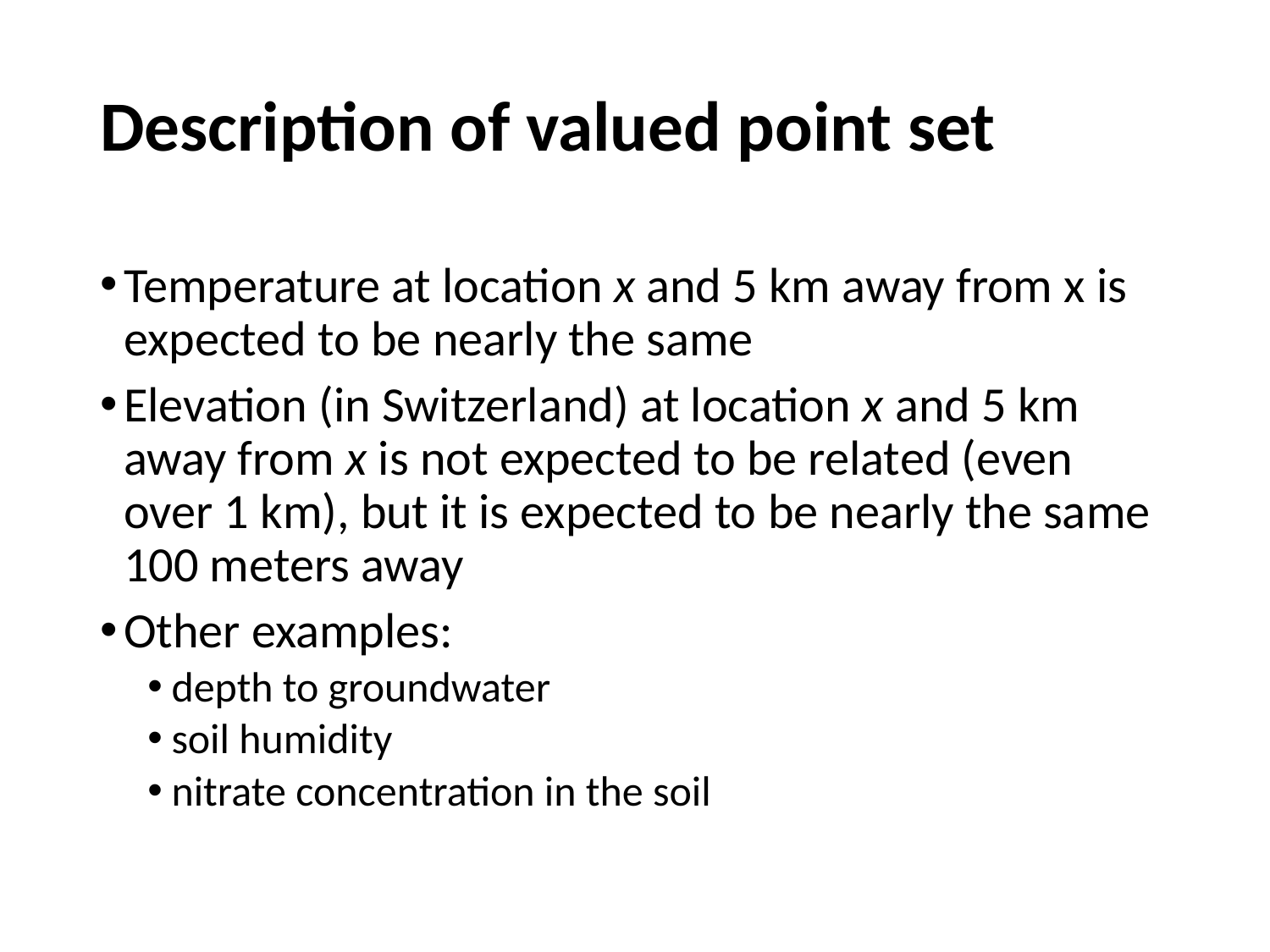

# Description of valued point set
Temperature at location x and 5 km away from x is expected to be nearly the same
Elevation (in Switzerland) at location x and 5 km away from x is not expected to be related (even over 1 km), but it is expected to be nearly the same 100 meters away
Other examples:
depth to groundwater
soil humidity
nitrate concentration in the soil